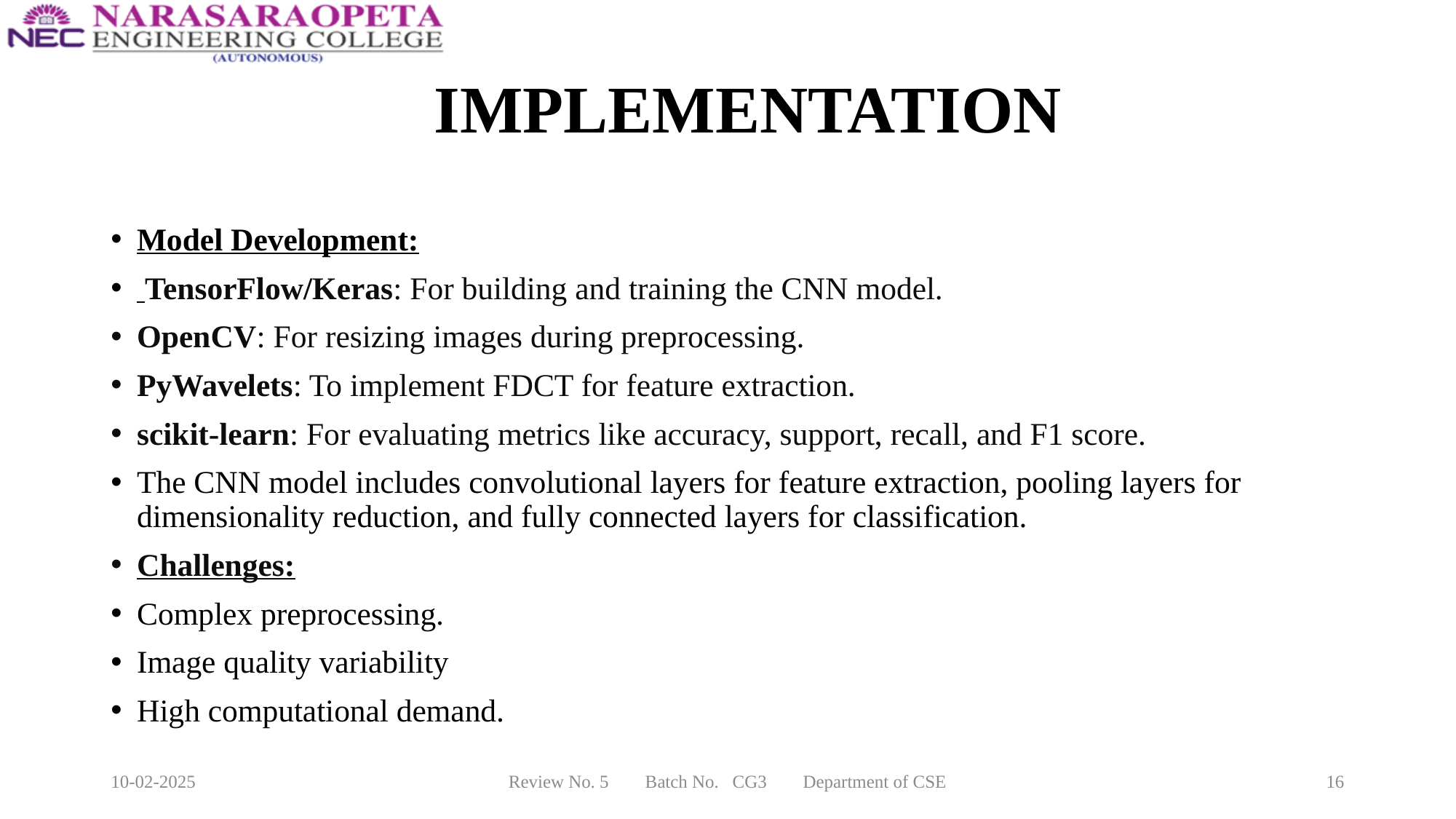

# IMPLEMENTATION
Model Development:
 TensorFlow/Keras: For building and training the CNN model.
OpenCV: For resizing images during preprocessing.
PyWavelets: To implement FDCT for feature extraction.
scikit-learn: For evaluating metrics like accuracy, support, recall, and F1 score.
The CNN model includes convolutional layers for feature extraction, pooling layers for dimensionality reduction, and fully connected layers for classification.
Challenges:
Complex preprocessing.
Image quality variability
High computational demand.
10-02-2025
Review No. 5        Batch No.   CG3        Department of CSE
16